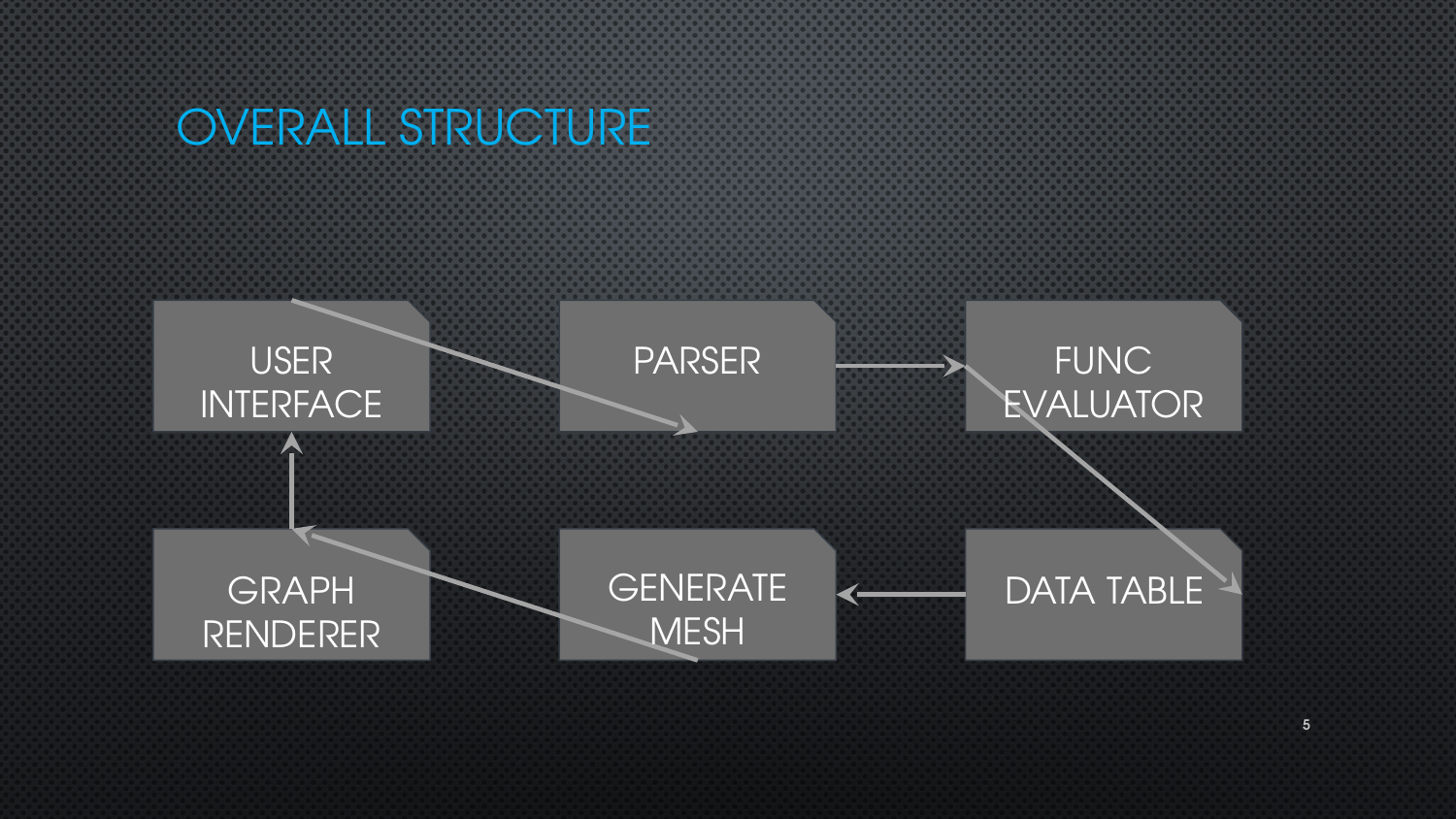

# OVERALL STRUCTURE

User Interface
Parser
Func Evaluator

Generate Mesh
Graph Renderer
Data Table
5